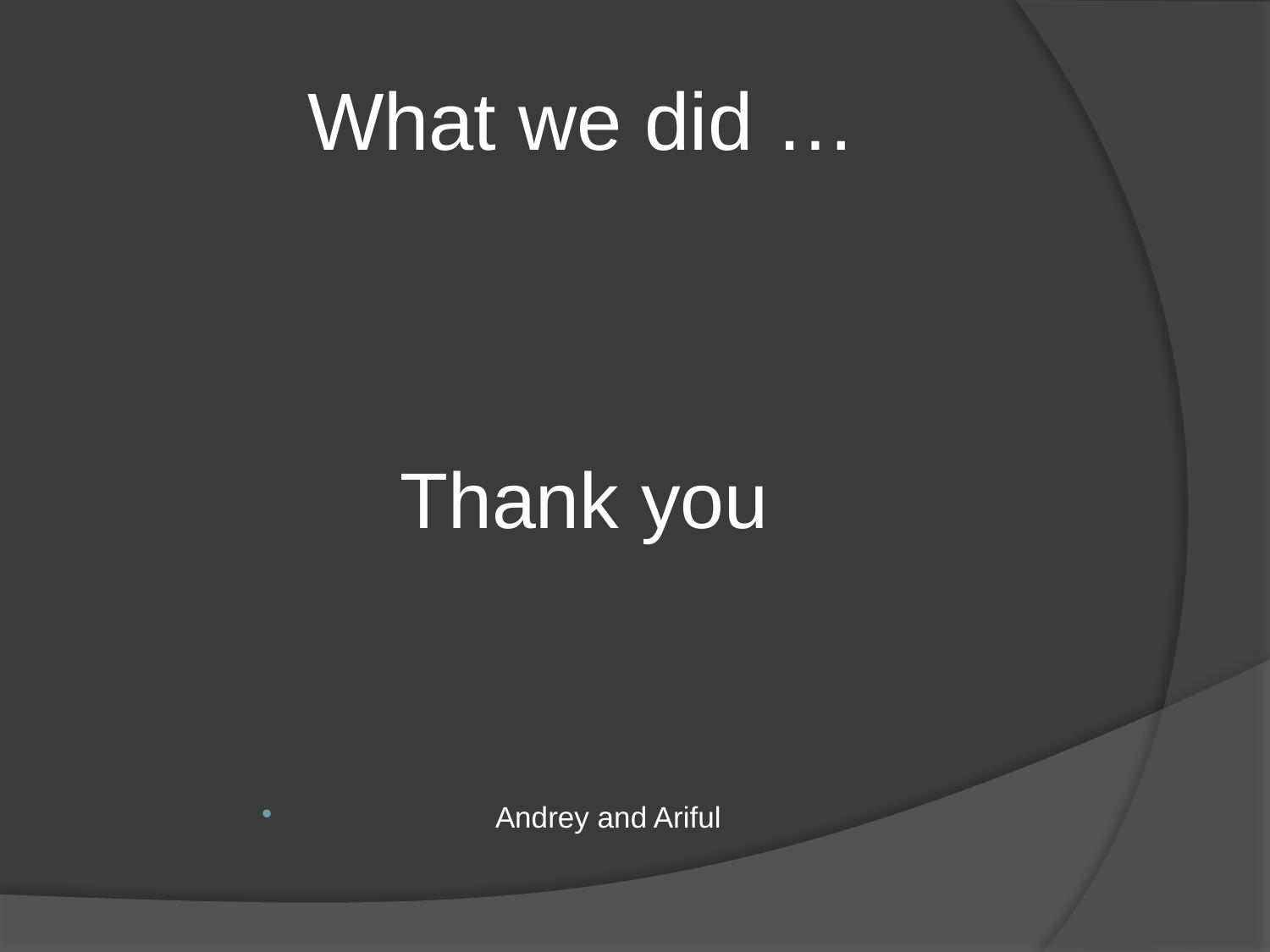

# What we did …

Thank you

Andrey and Ariful